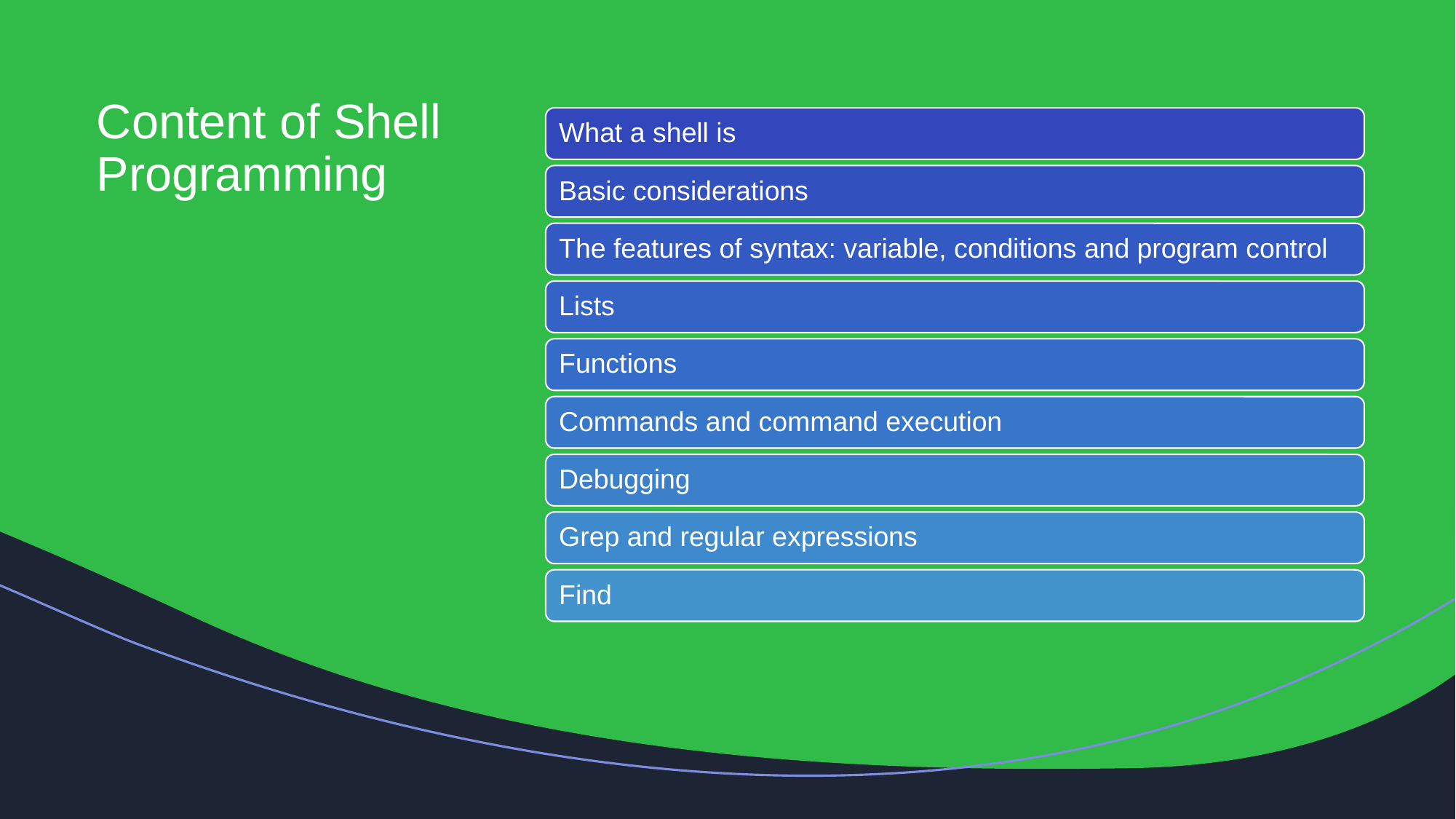

# Content of Shell Programming
What a shell is
Basic considerations
The features of syntax: variable, conditions and program control
Lists
Functions
Commands and command execution
Debugging
Grep and regular expressions
Find